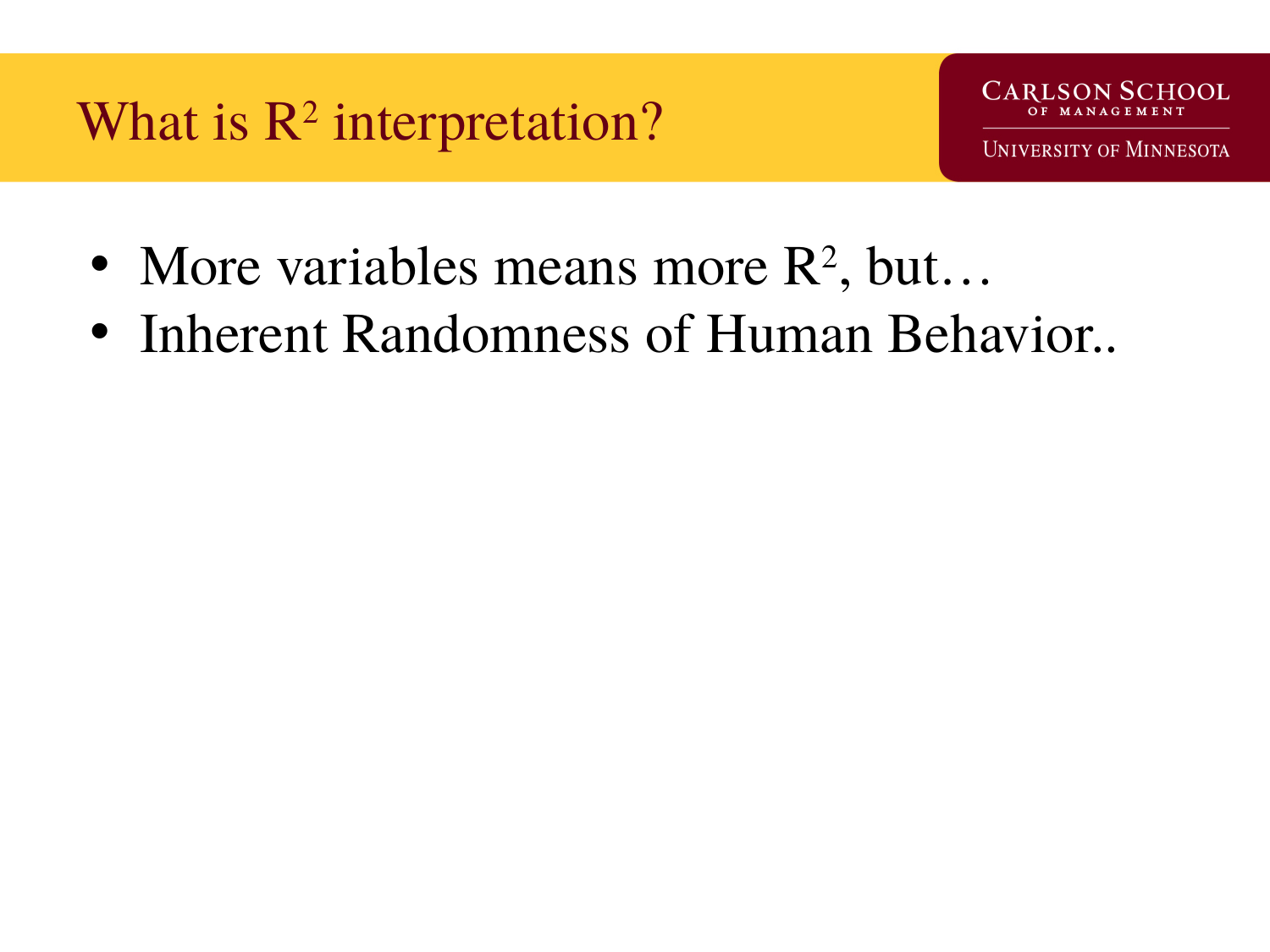

# What is R2 interpretation?
More variables means more R2, but…
Inherent Randomness of Human Behavior..